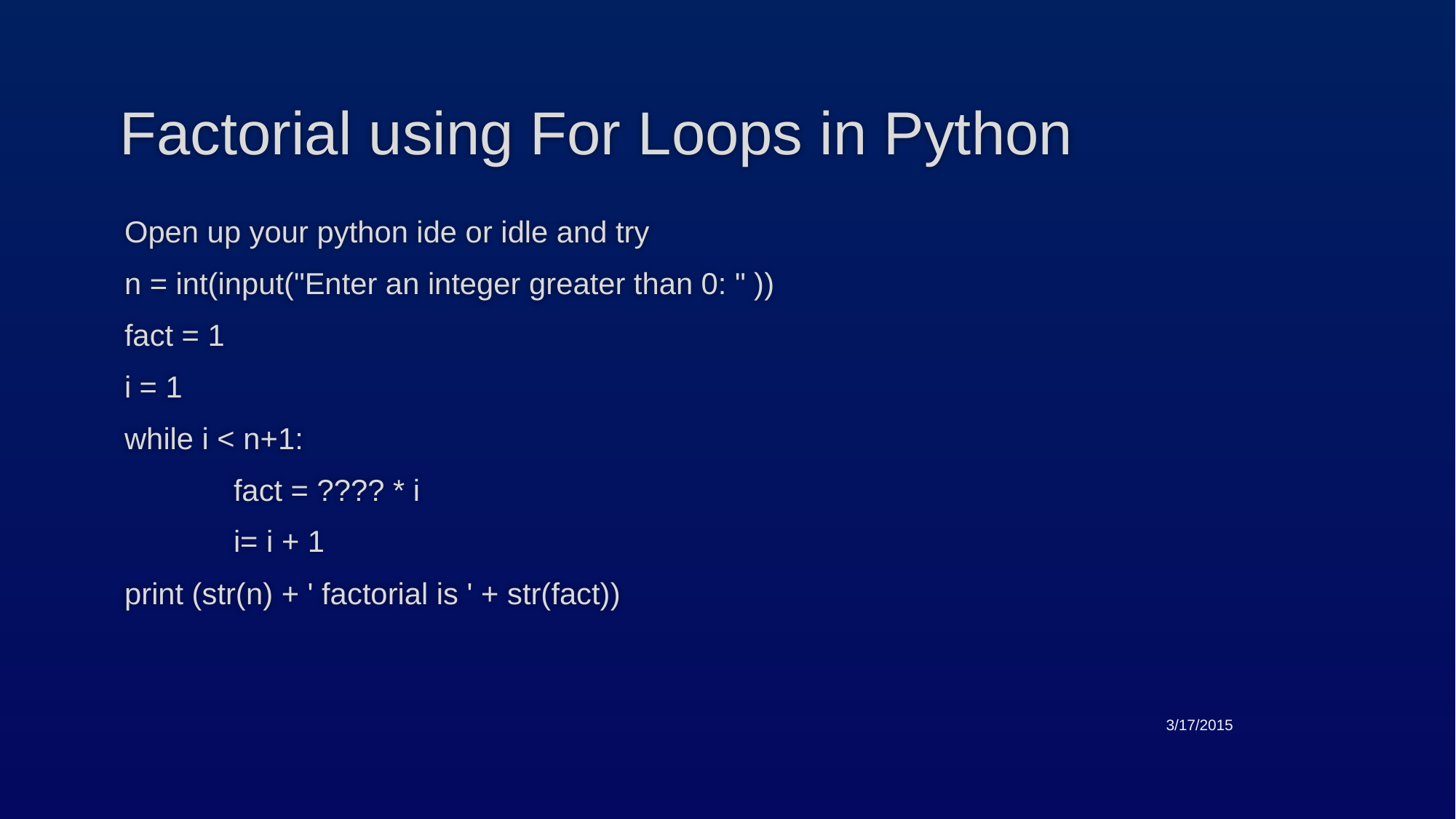

# Factorial using For Loops in Python
Open up your python ide or idle and try
n = int(input("Enter an integer greater than 0: " ))
fact = 1
i = 1
while i < n+1:
	fact = ???? * i
	i= i + 1
print (str(n) + ' factorial is ' + str(fact))
3/17/2015